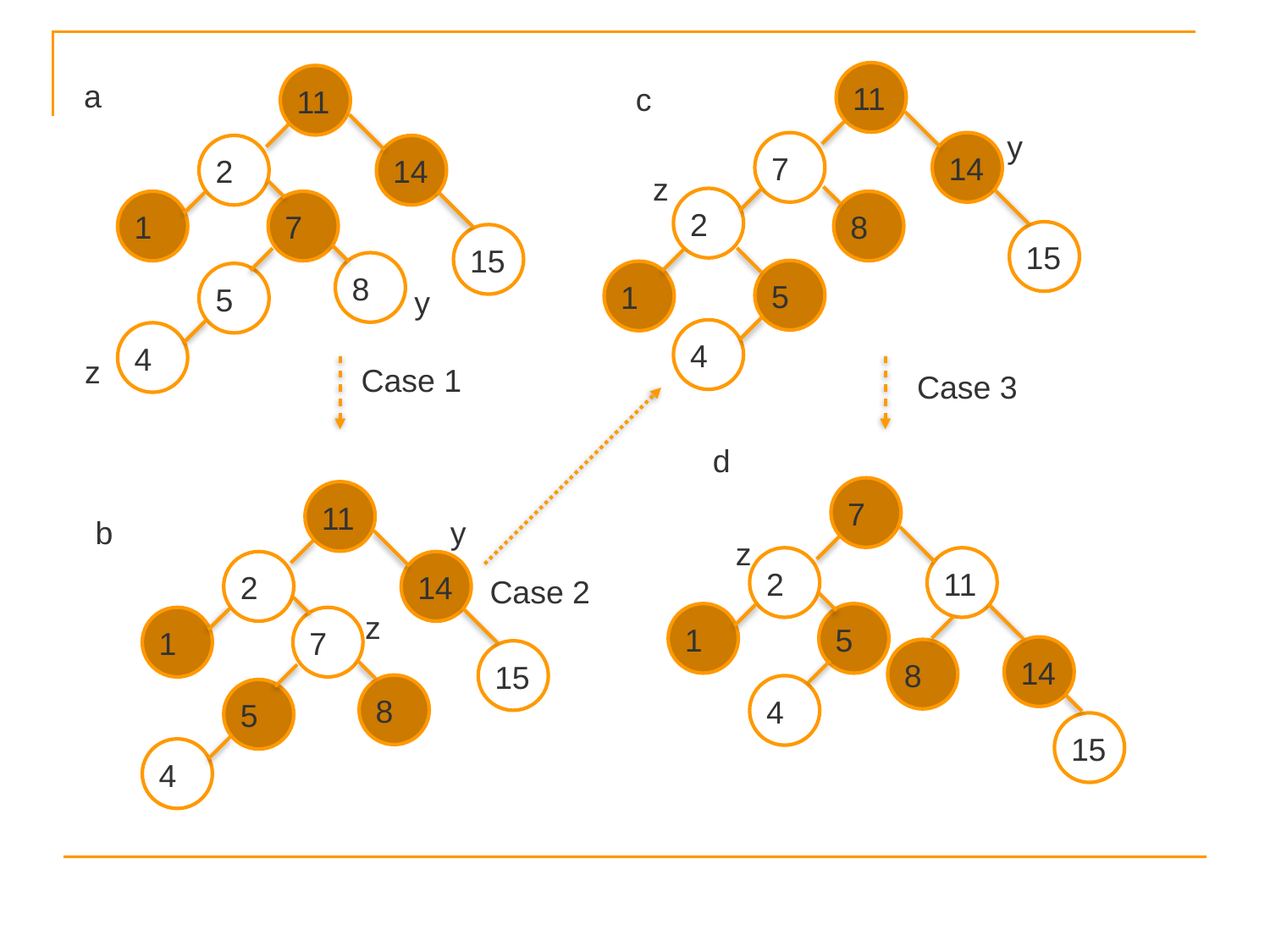

11
11
a
c

y

7
14
2
14
z

2

1
7
8

15
15

8
5
1
5
y

4

4
z
Case 1

Case 3

d
7
11
y
b

z

2
11
2
14
Case 2

z
1
5

1
7

14
8
15

8
4
5

15

4